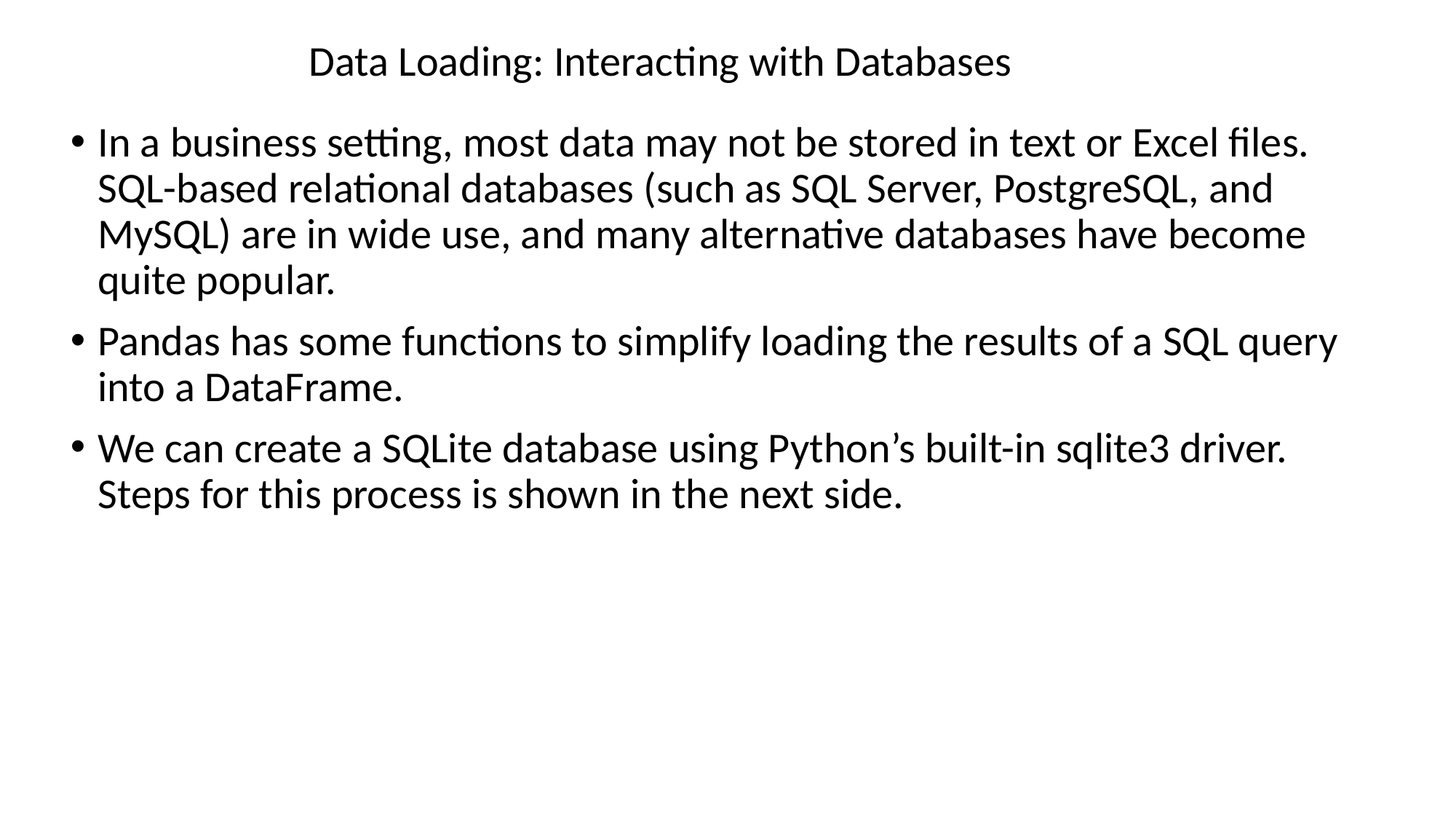

# Data Loading: Interacting with Databases
In a business setting, most data may not be stored in text or Excel files. SQL-based relational databases (such as SQL Server, PostgreSQL, and MySQL) are in wide use, and many alternative databases have become quite popular.
Pandas has some functions to simplify loading the results of a SQL query into a DataFrame.
We can create a SQLite database using Python’s built-in sqlite3 driver. Steps for this process is shown in the next side.